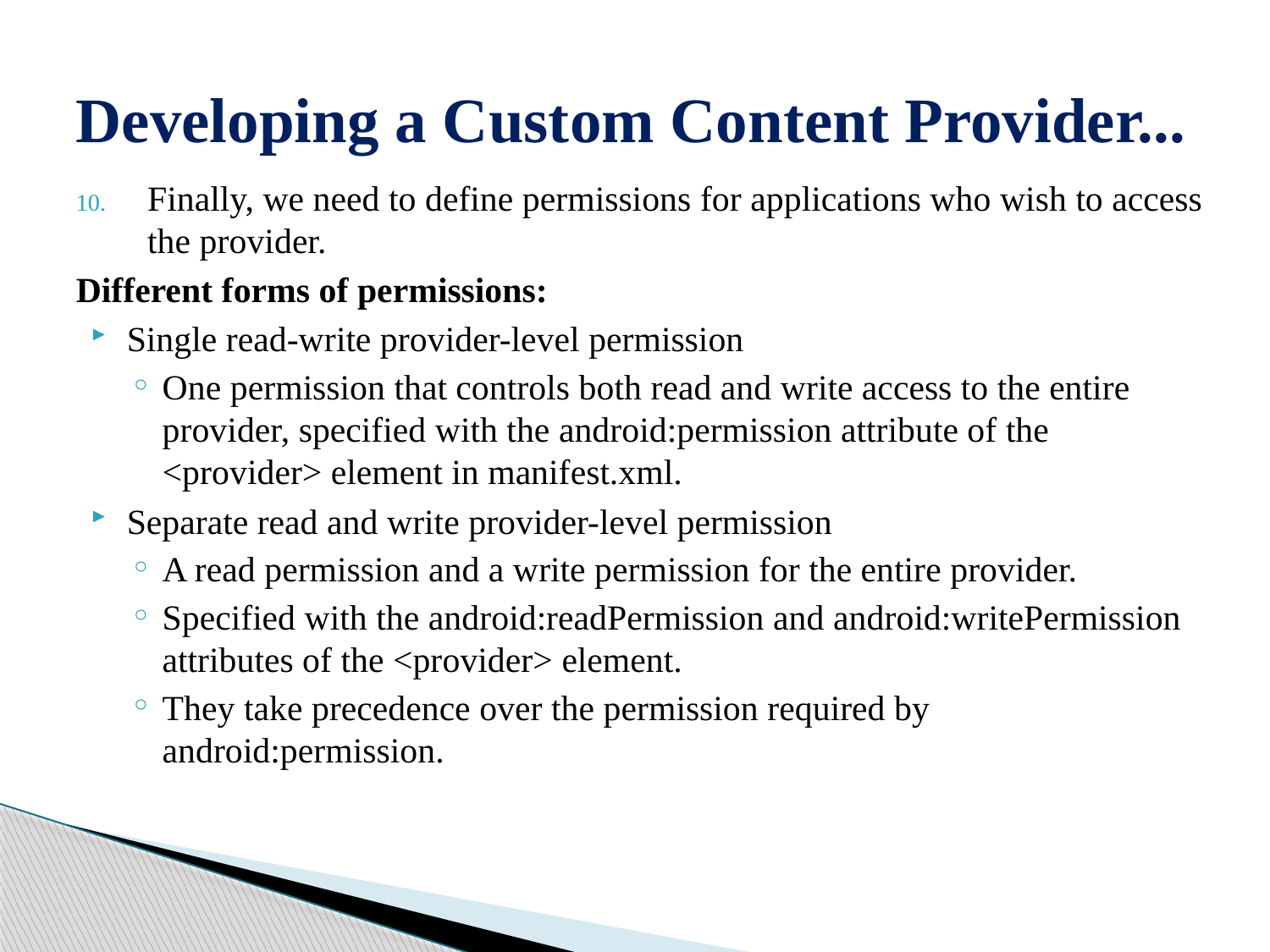

# Developing a Custom Content Provider...
Finally, we need to define permissions for applications who wish to access the provider.
Different forms of permissions:
Single read-write provider-level permission
One permission that controls both read and write access to the entire provider, specified with the android:permission attribute of the <provider> element in manifest.xml.
Separate read and write provider-level permission
A read permission and a write permission for the entire provider.
Specified with the android:readPermission and android:writePermission attributes of the <provider> element.
They take precedence over the permission required by android:permission.